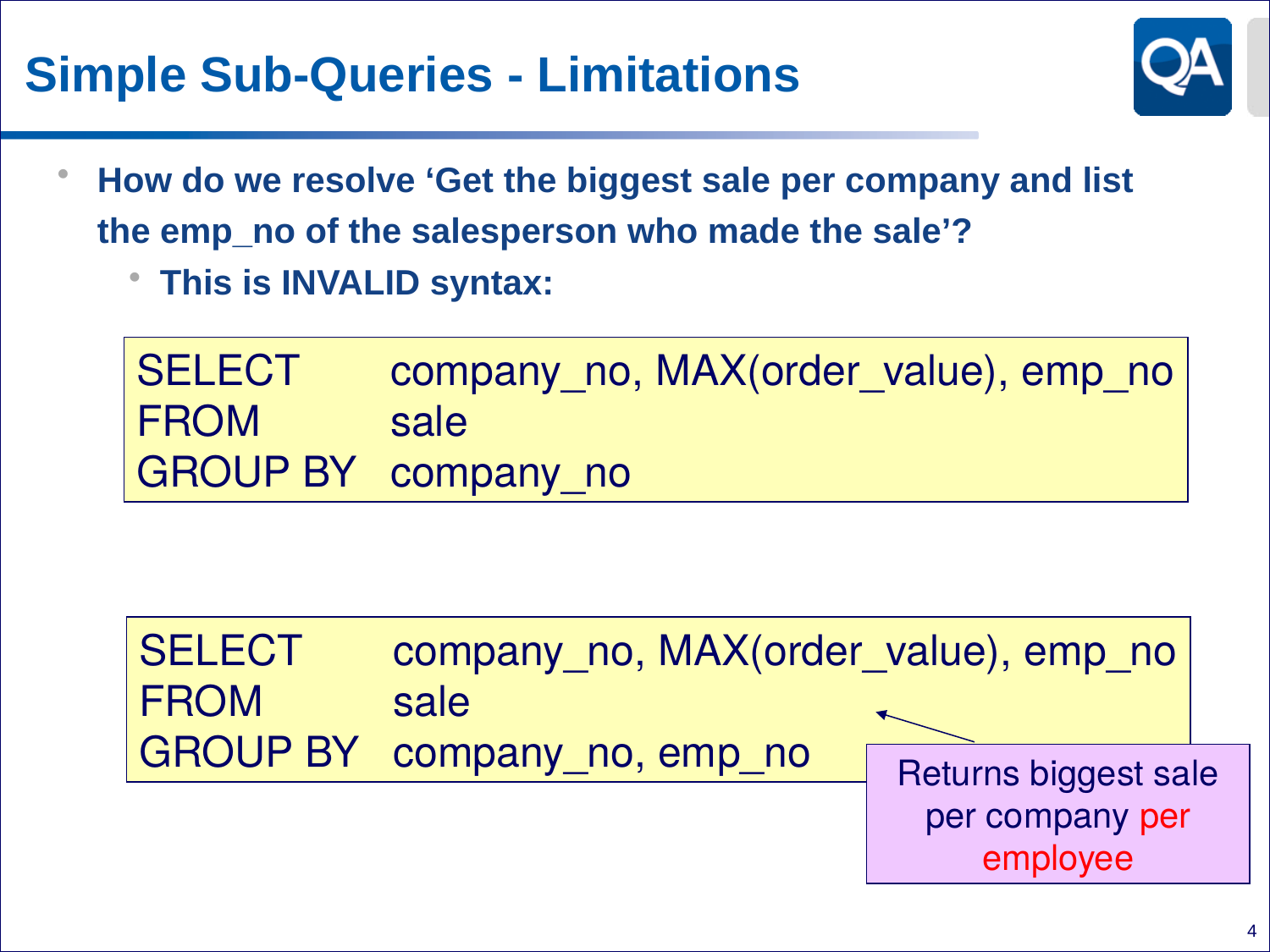

# Simple Sub-Queries - Limitations

How do we resolve ‘Get the biggest sale per company and list the emp_no of the salesperson who made the sale’?
This is INVALID syntax:

Whereas this is asking a different question!

We need a different strategy
SELECT 	company_no, MAX(order_value), emp_no
FROM		sale
GROUP BY	company_no
SELECT 	company_no, MAX(order_value), emp_no
FROM		sale
GROUP BY	company_no, emp_no

Returns biggest sale
per company per employee